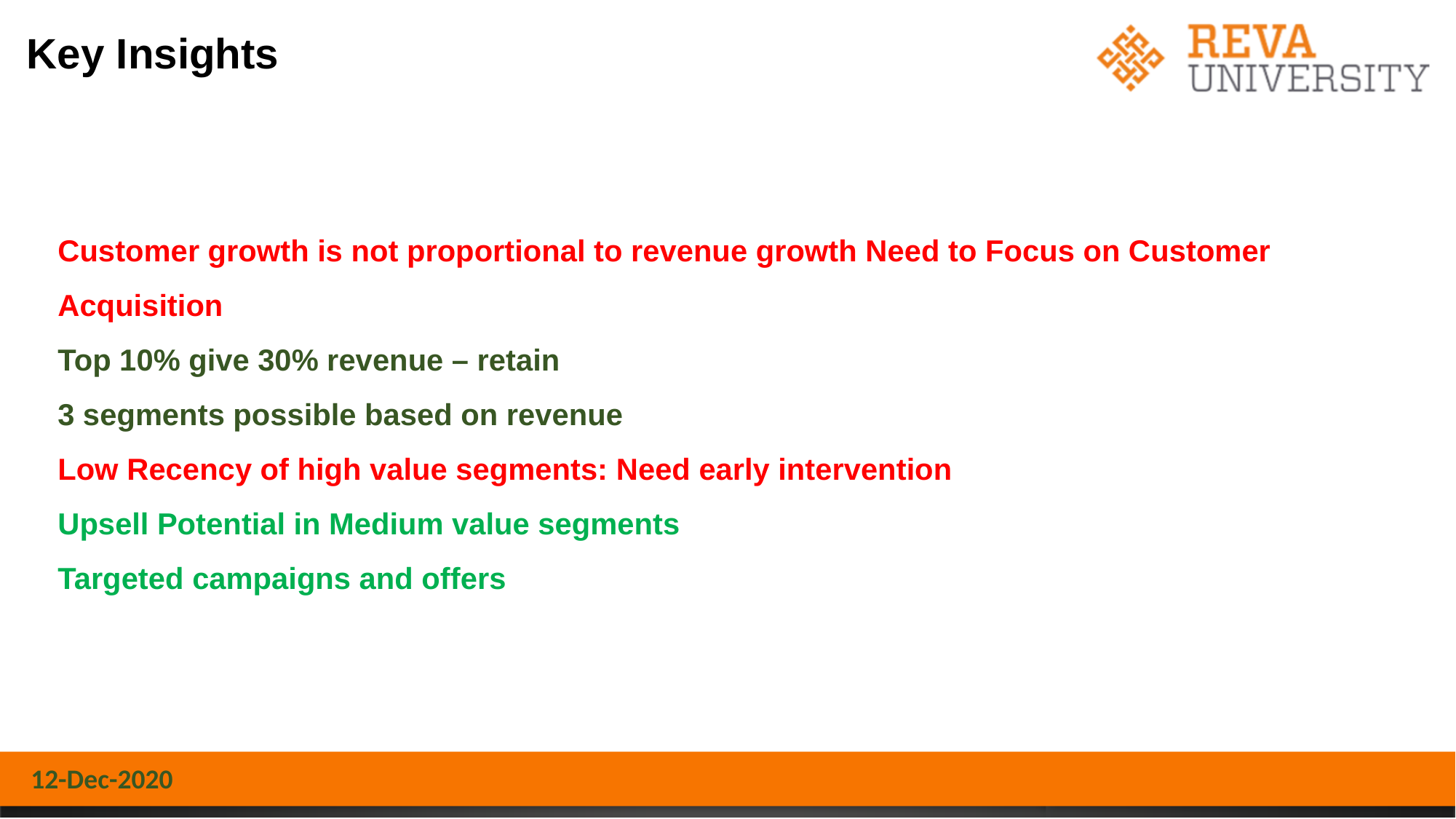

Key Insights
Customer growth is not proportional to revenue growth Need to Focus on Customer Acquisition
Top 10% give 30% revenue – retain
3 segments possible based on revenue
Low Recency of high value segments: Need early intervention
Upsell Potential in Medium value segments
Targeted campaigns and offers
12-Dec-2020